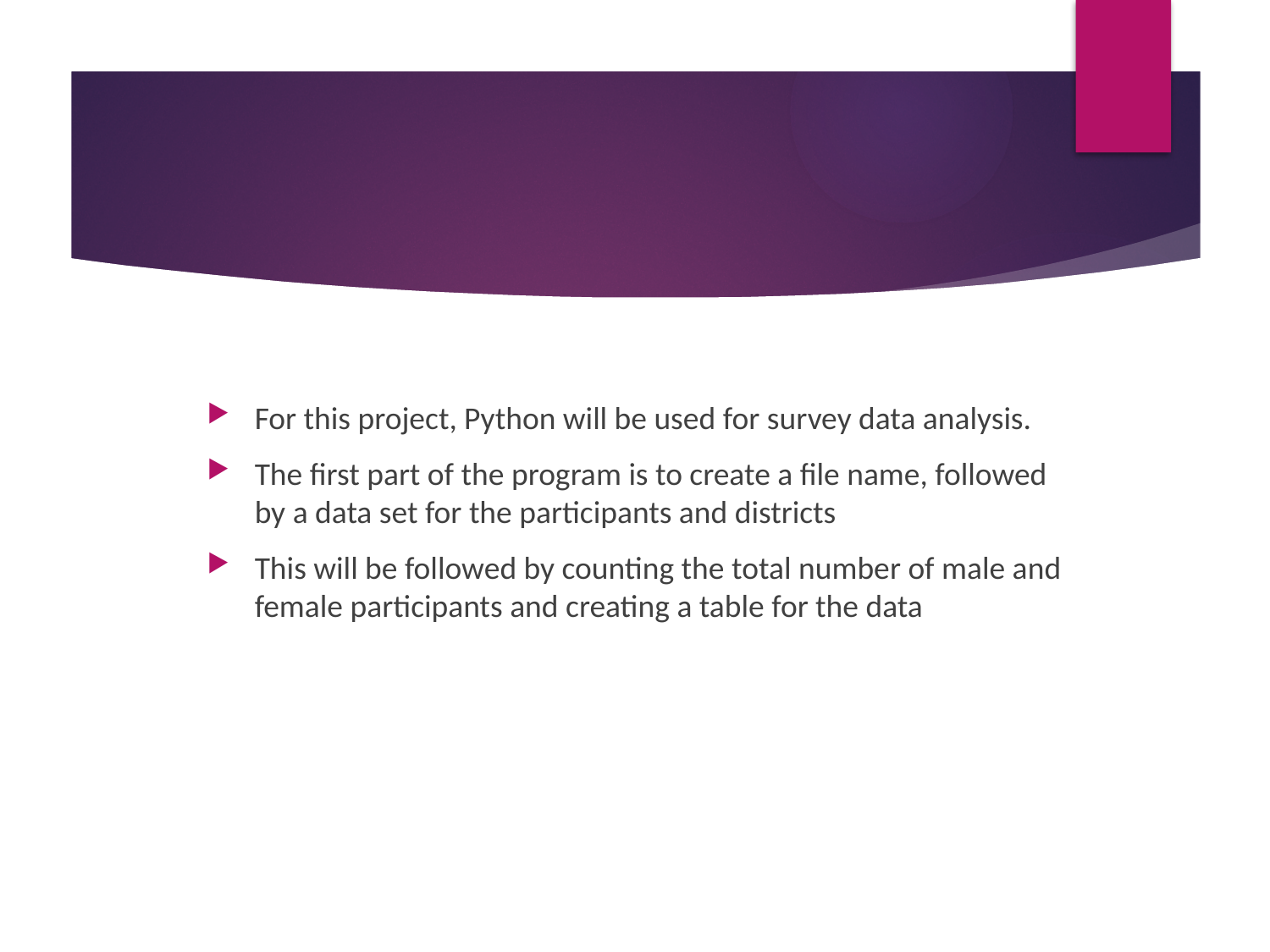

For this project, Python will be used for survey data analysis.
The first part of the program is to create a file name, followed by a data set for the participants and districts
This will be followed by counting the total number of male and female participants and creating a table for the data